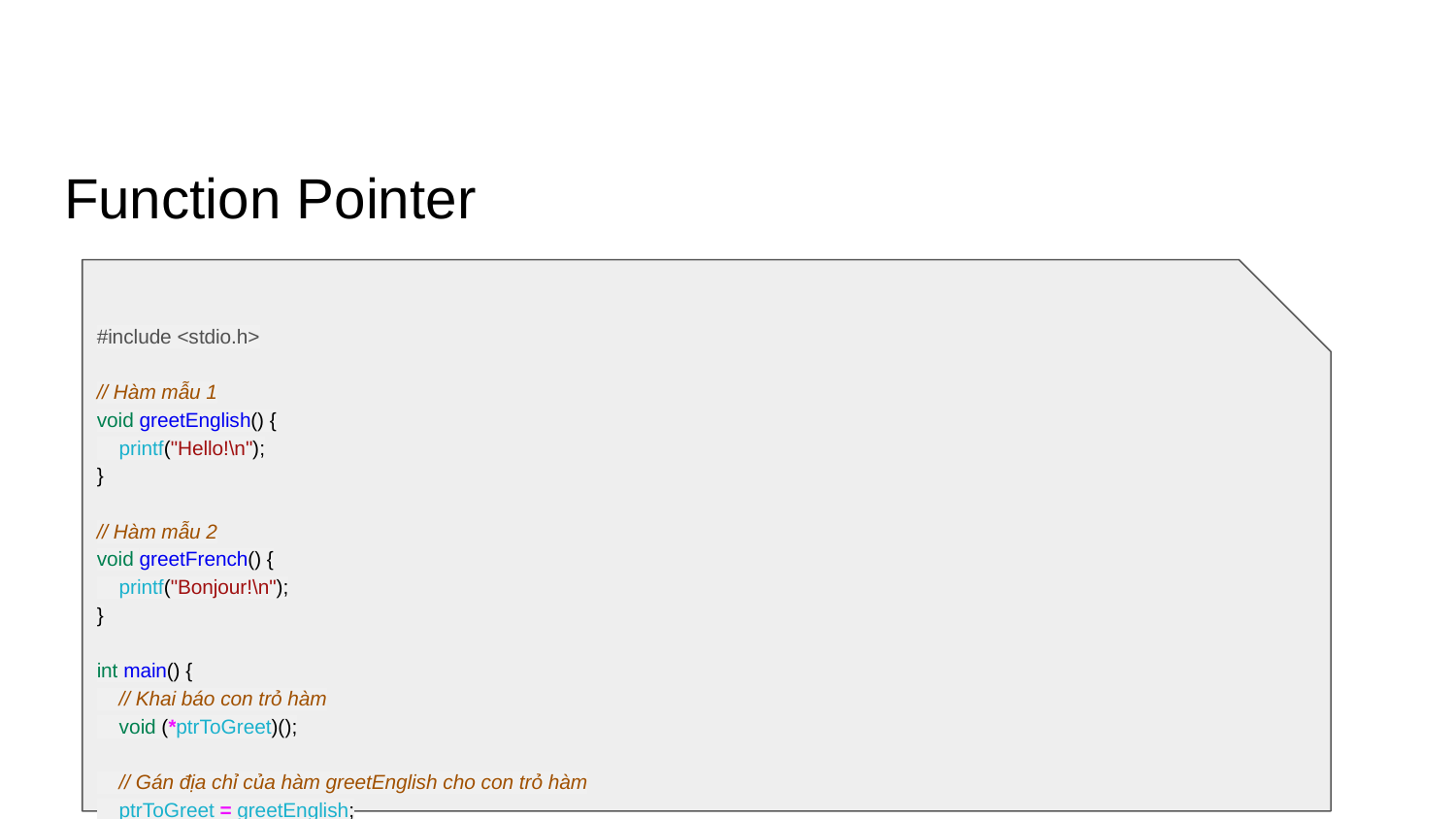

# Function Pointer
#include <stdio.h>
// Hàm mẫu 1
void greetEnglish() {
    printf("Hello!\n");
}
// Hàm mẫu 2
void greetFrench() {
    printf("Bonjour!\n");
}
int main() {
    // Khai báo con trỏ hàm
    void (*ptrToGreet)();
    // Gán địa chỉ của hàm greetEnglish cho con trỏ hàm
    ptrToGreet = greetEnglish;
    // Gọi hàm thông qua con trỏ hàm
    (*ptrToGreet)();  // In ra: Hello!
    // Gán địa chỉ của hàm greetFrench cho con trỏ hàm
    ptrToGreet = greetFrench;
    // Gọi hàm thông qua con trỏ hàm
    (*ptrToGreet)();  // In ra: Bonjour!
    return 0;
}